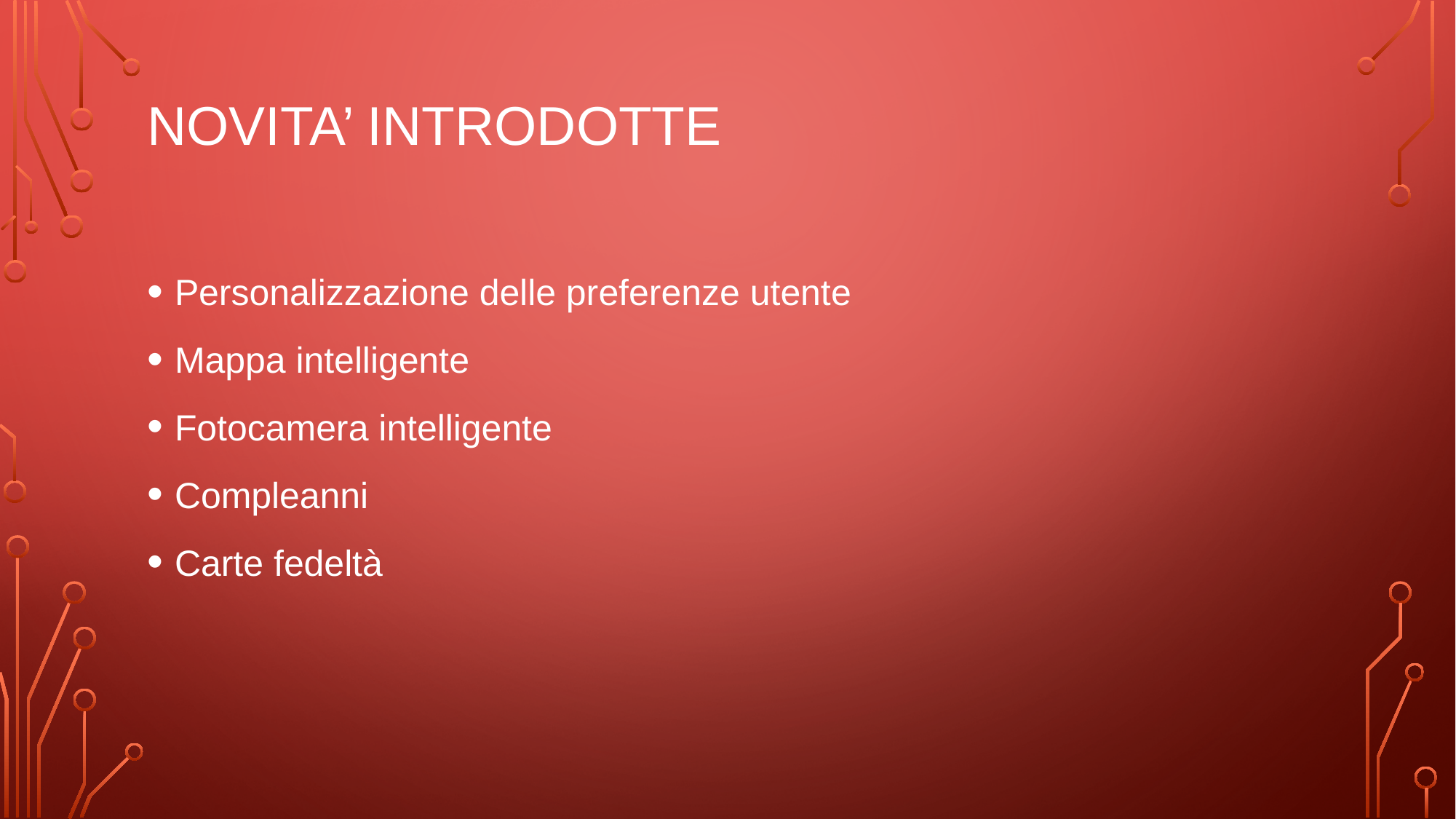

# NOVITA’ INTRODOTTE
Personalizzazione delle preferenze utente
Mappa intelligente
Fotocamera intelligente
Compleanni
Carte fedeltà